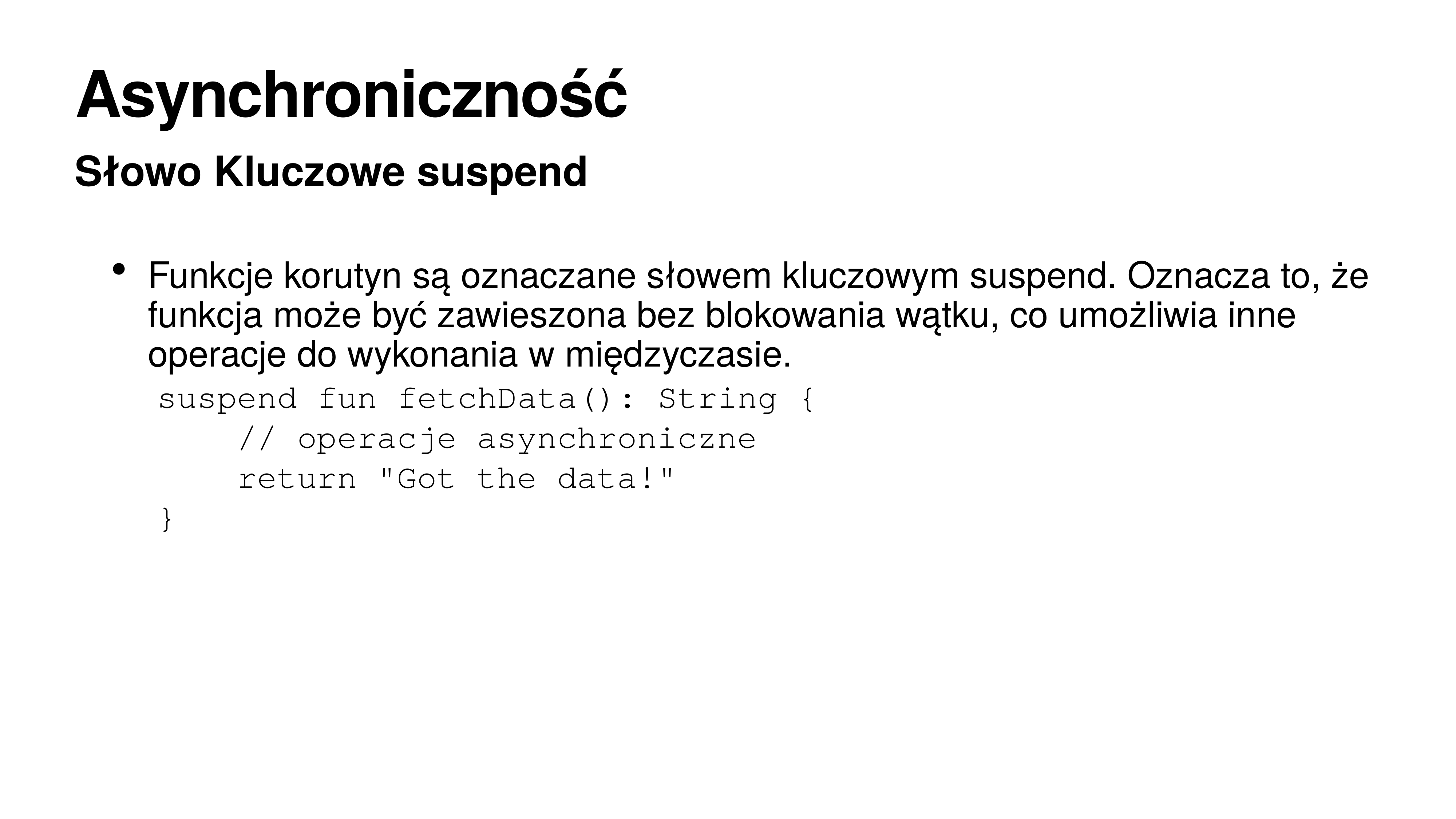

# Asynchroniczność
Słowo Kluczowe suspend
Funkcje korutyn są oznaczane słowem kluczowym suspend. Oznacza to, że funkcja może być zawieszona bez blokowania wątku, co umożliwia inne operacje do wykonania w międzyczasie.
suspend fun fetchData(): String {
    // operacje asynchroniczne
    return "Got the data!"
}